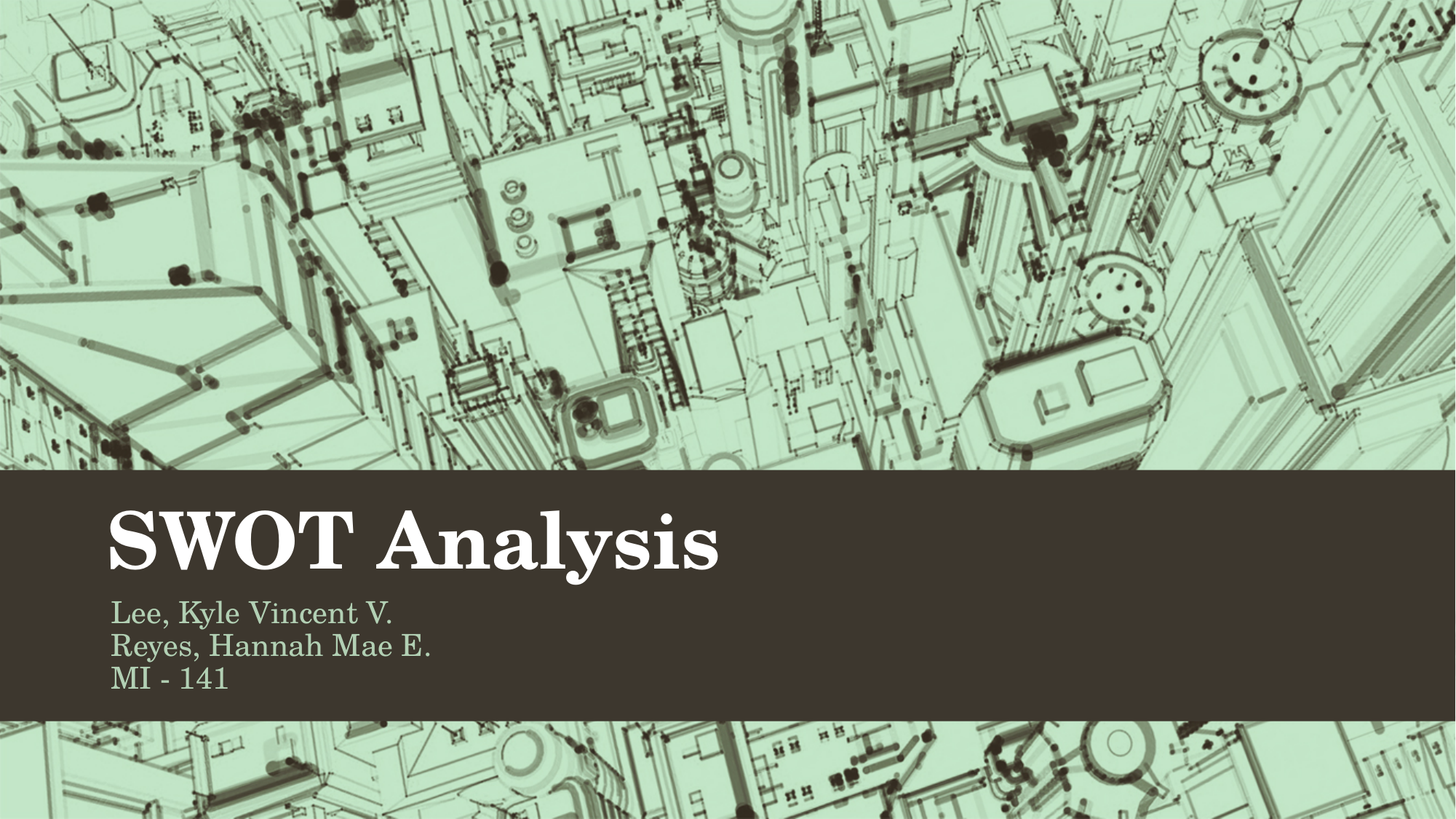

# SWOT Analysis
Lee, Kyle Vincent V.
Reyes, Hannah Mae E.
MI - 141